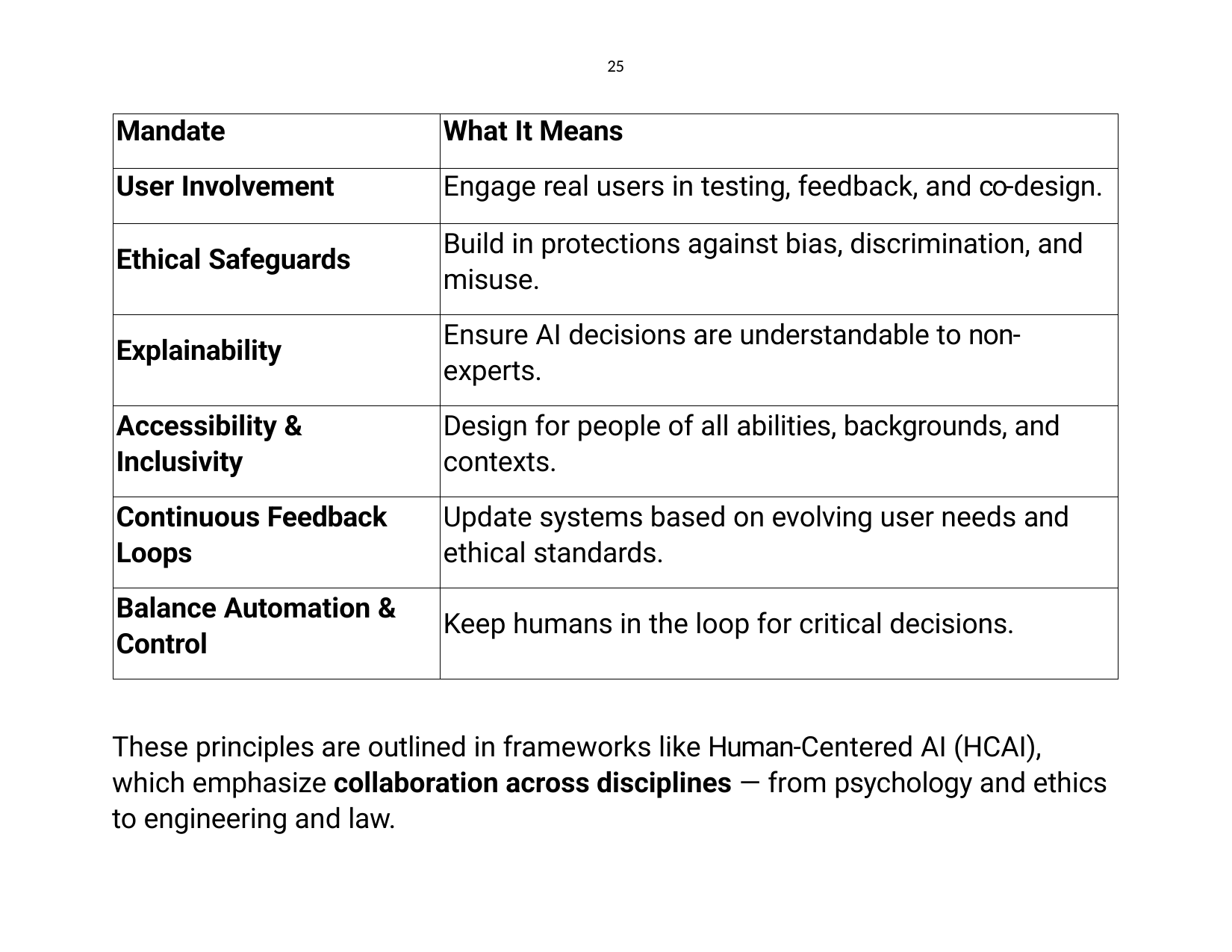

25
| Mandate | What It Means |
| --- | --- |
| User Involvement | Engage real users in testing, feedback, and co-design. |
| Ethical Safeguards | Build in protections against bias, discrimination, and misuse. |
| Explainability | Ensure AI decisions are understandable to non- experts. |
| Accessibility & Inclusivity | Design for people of all abilities, backgrounds, and contexts. |
| Continuous Feedback Loops | Update systems based on evolving user needs and ethical standards. |
| Balance Automation & Control | Keep humans in the loop for critical decisions. |
These principles are outlined in frameworks like Human-Centered AI (HCAI), which emphasize collaboration across disciplines — from psychology and ethics to engineering and law.